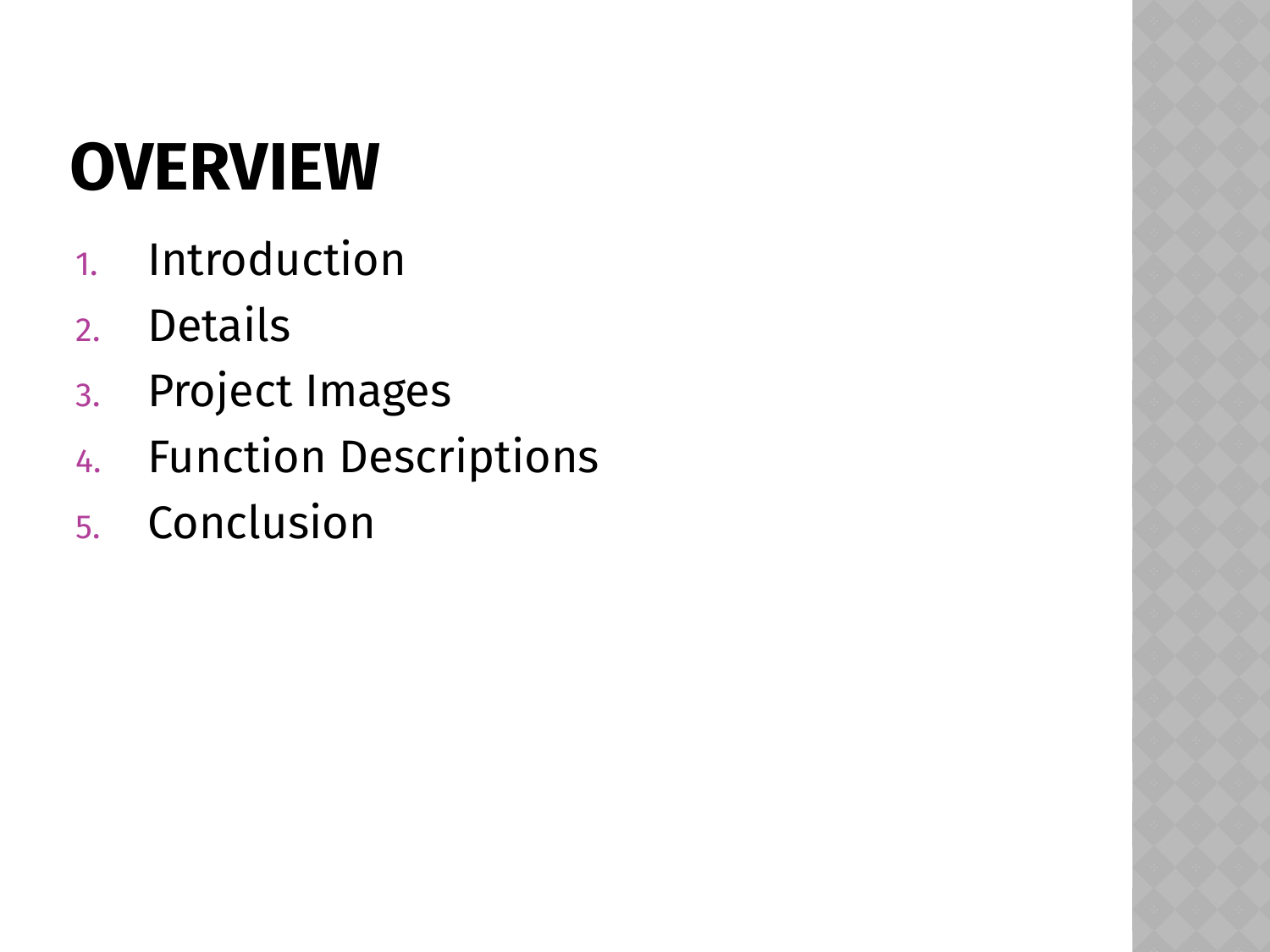

# Overview
Introduction
Details
Project Images
Function Descriptions
Conclusion